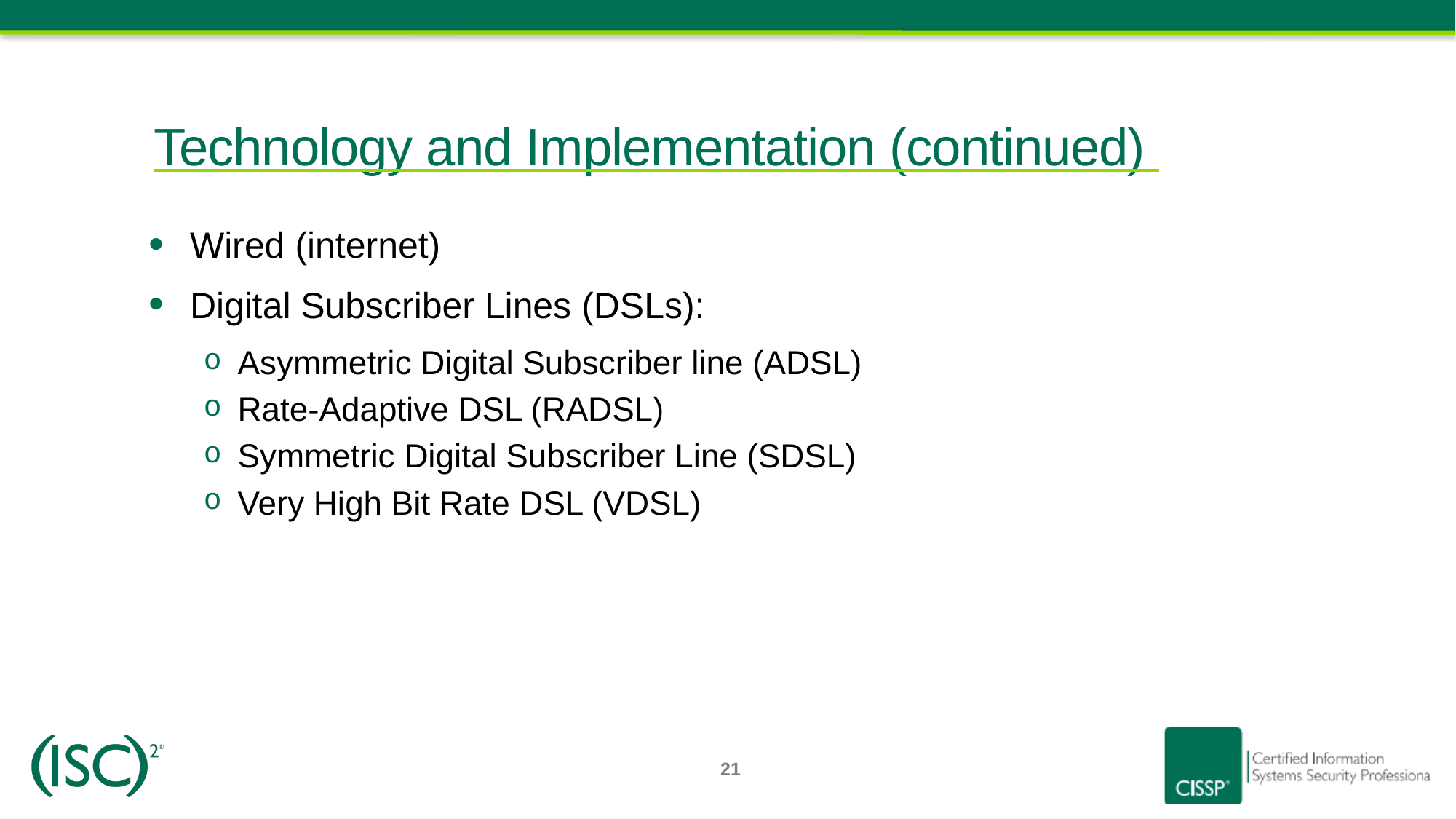

# Technology and Implementation (continued)
Wired (internet)
Digital Subscriber Lines (DSLs):
Asymmetric Digital Subscriber line (ADSL)
Rate-Adaptive DSL (RADSL)
Symmetric Digital Subscriber Line (SDSL)
Very High Bit Rate DSL (VDSL)